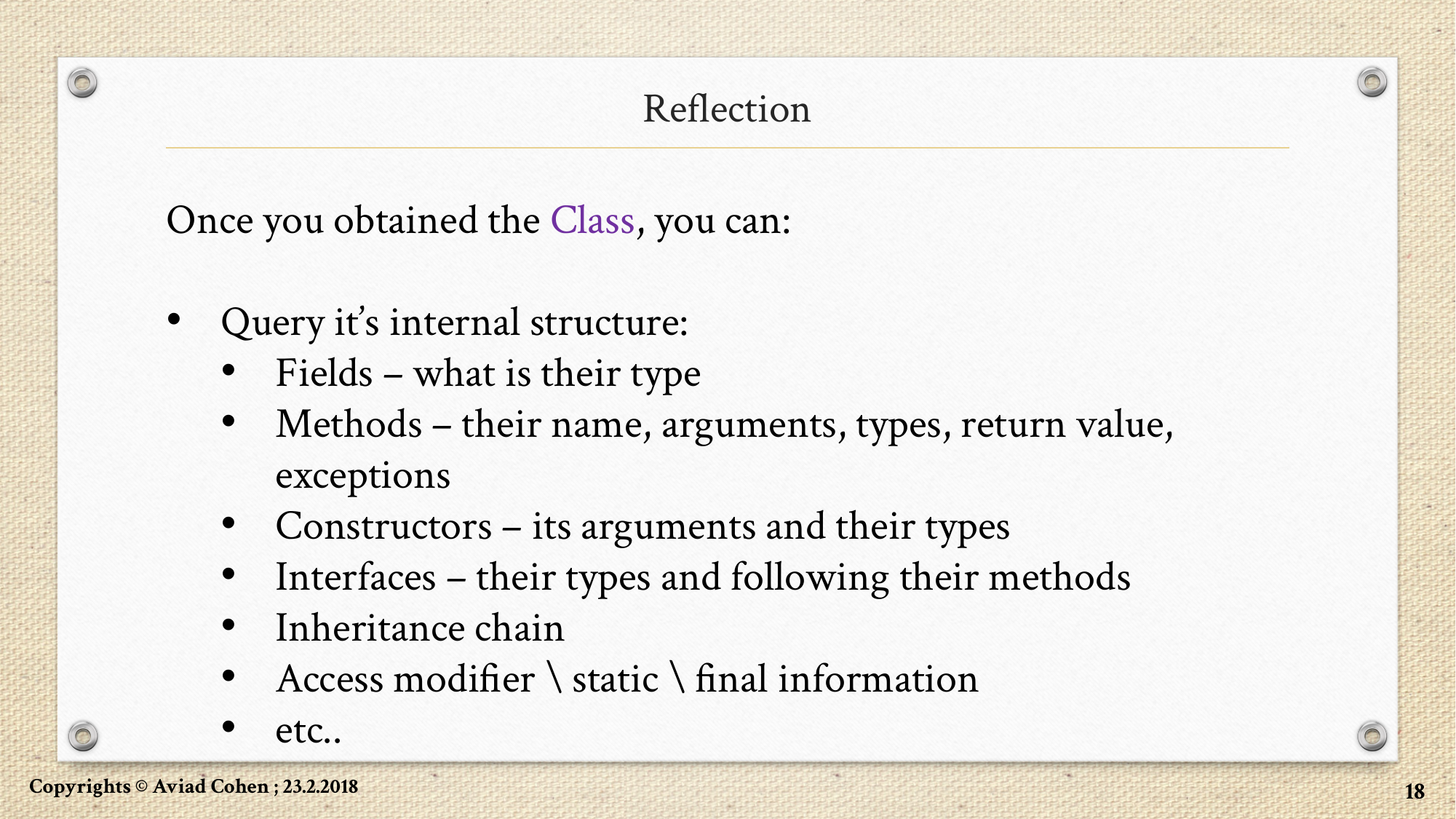

# Reflection
Once you obtained the Class, you can:

Query it’s internal structure:
Fields – what is their type
Methods – their name, arguments, types, return value, exceptions
Constructors – its arguments and their types
Interfaces – their types and following their methods
Inheritance chain
Access modifier \ static \ final information
etc..
Copyrights © Aviad Cohen ; 23.2.2018
18